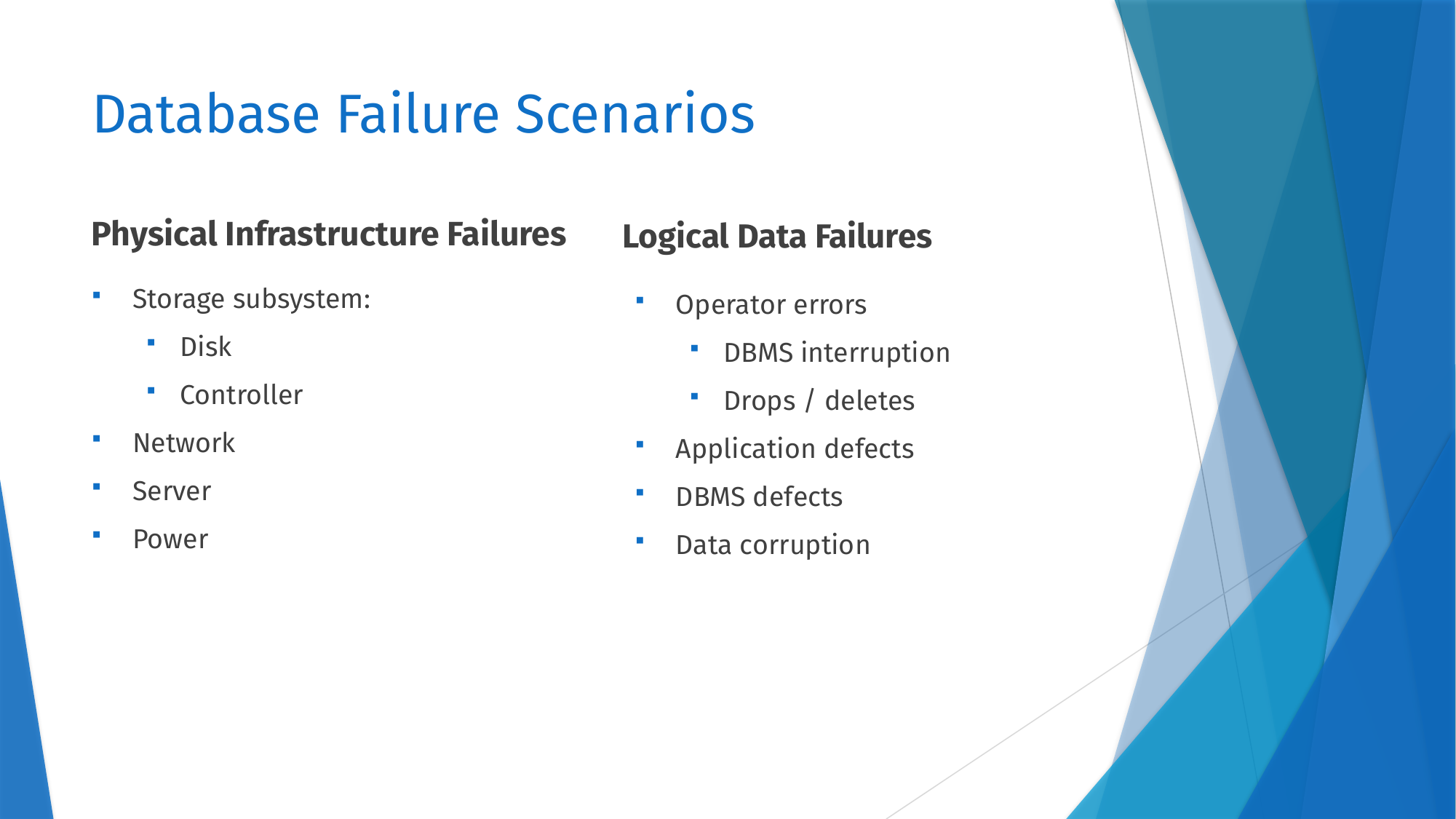

# Database Failure Scenarios
Logical Data Failures
Physical Infrastructure Failures
Storage subsystem:
Disk
Controller
Network
Server
Power
Operator errors
DBMS interruption
Drops / deletes
Application defects
DBMS defects
Data corruption
3